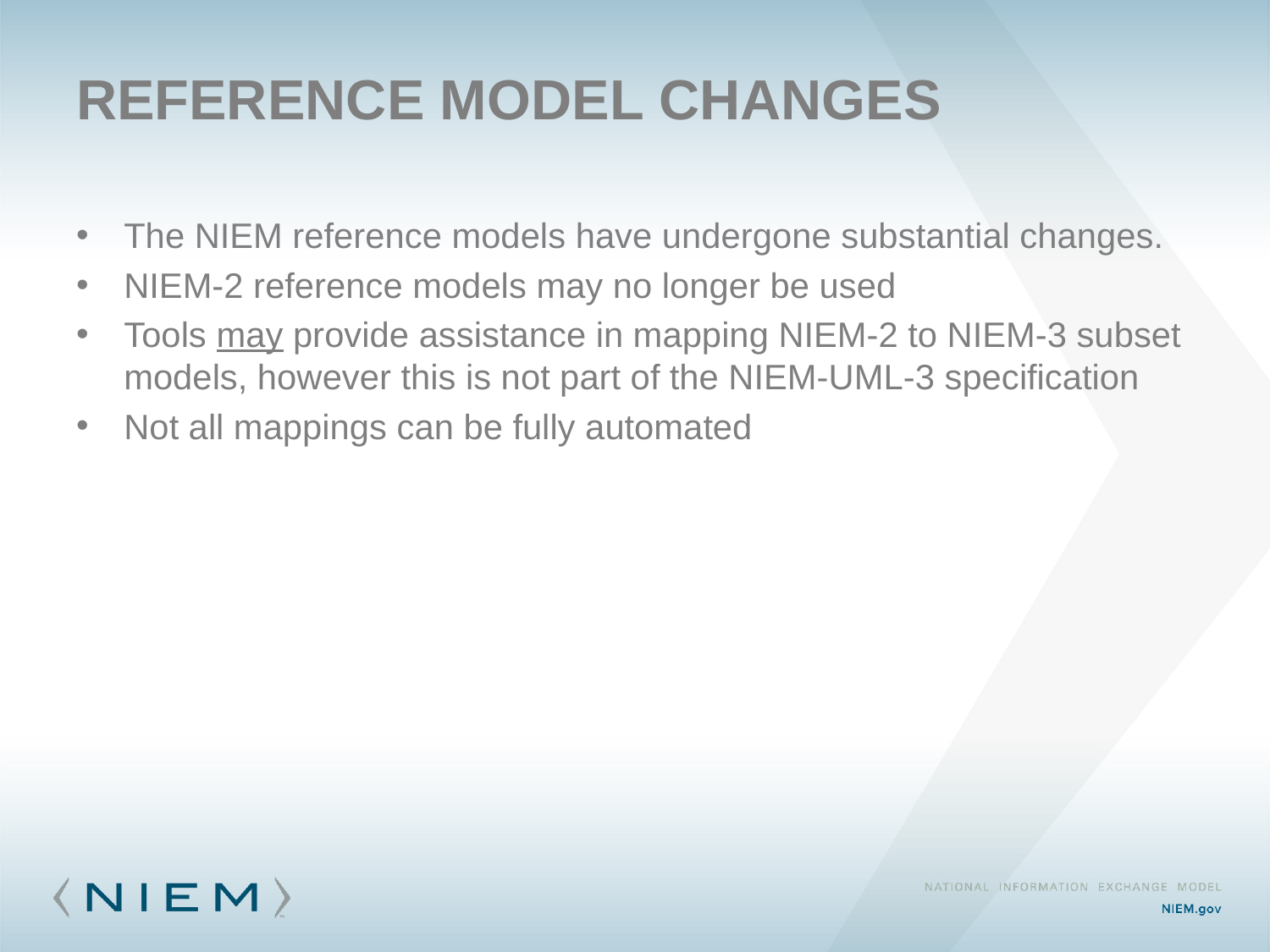

# Reference model changes
The NIEM reference models have undergone substantial changes.
NIEM-2 reference models may no longer be used
Tools may provide assistance in mapping NIEM-2 to NIEM-3 subset models, however this is not part of the NIEM-UML-3 specification
Not all mappings can be fully automated